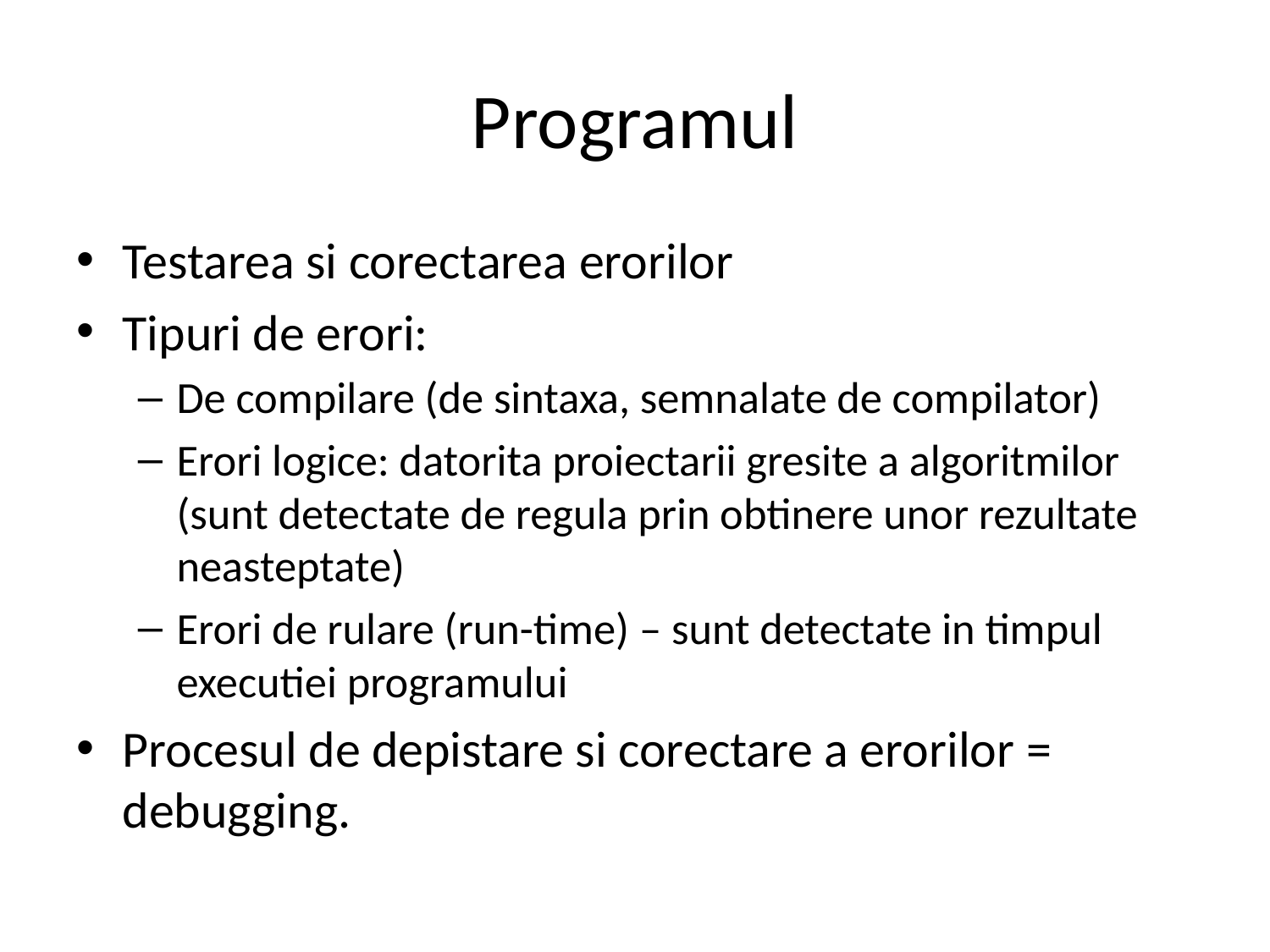

# Programul
Testarea si corectarea erorilor
Tipuri de erori:
De compilare (de sintaxa, semnalate de compilator)
Erori logice: datorita proiectarii gresite a algoritmilor (sunt detectate de regula prin obtinere unor rezultate neasteptate)
Erori de rulare (run-time) – sunt detectate in timpul executiei programului
Procesul de depistare si corectare a erorilor = debugging.